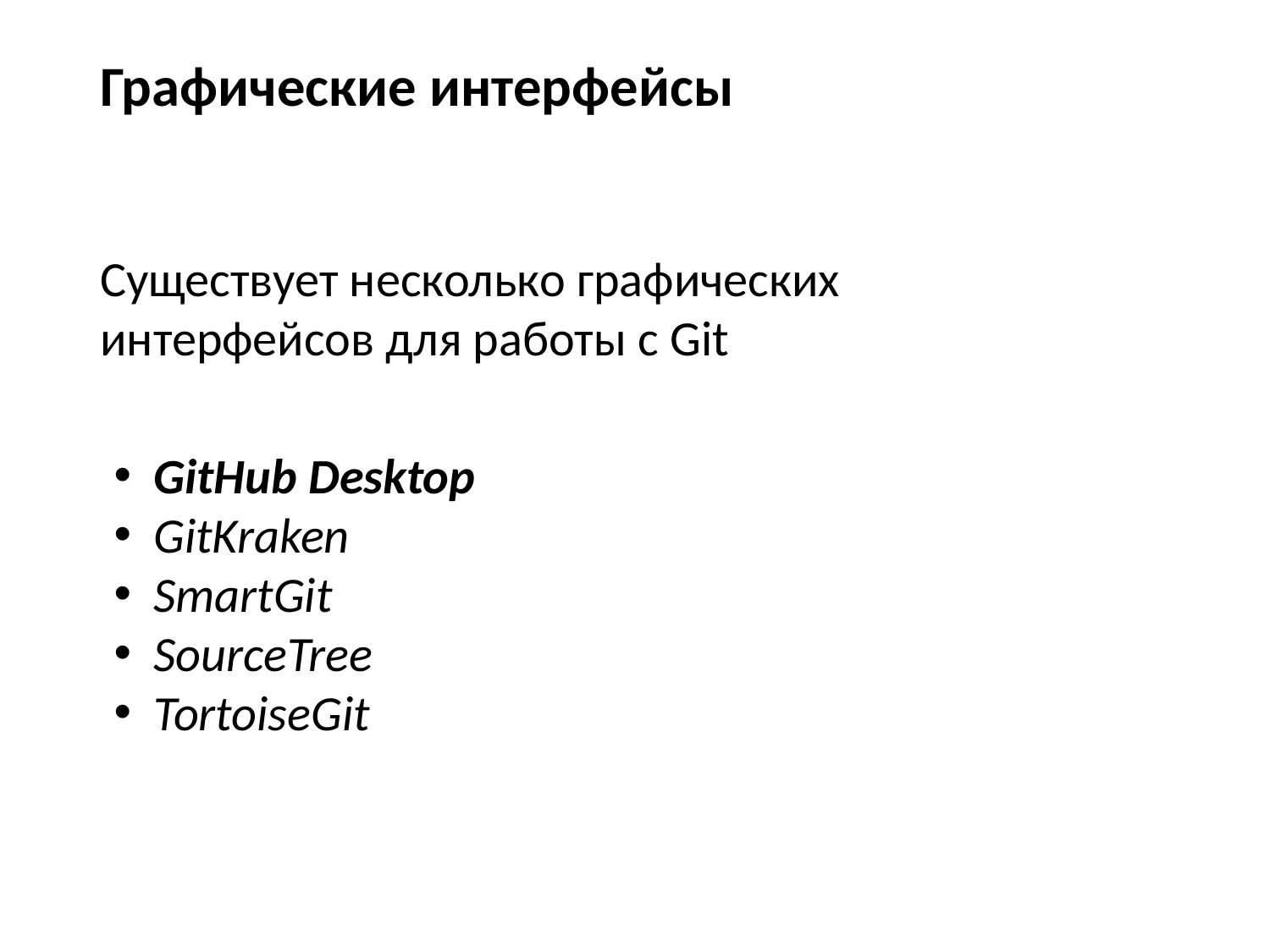

Графические интерфейсы
Существует несколько графических интерфейсов для работы с Git
GitHub Desktop
GitKraken
SmartGit
SourceTree
TortoiseGit